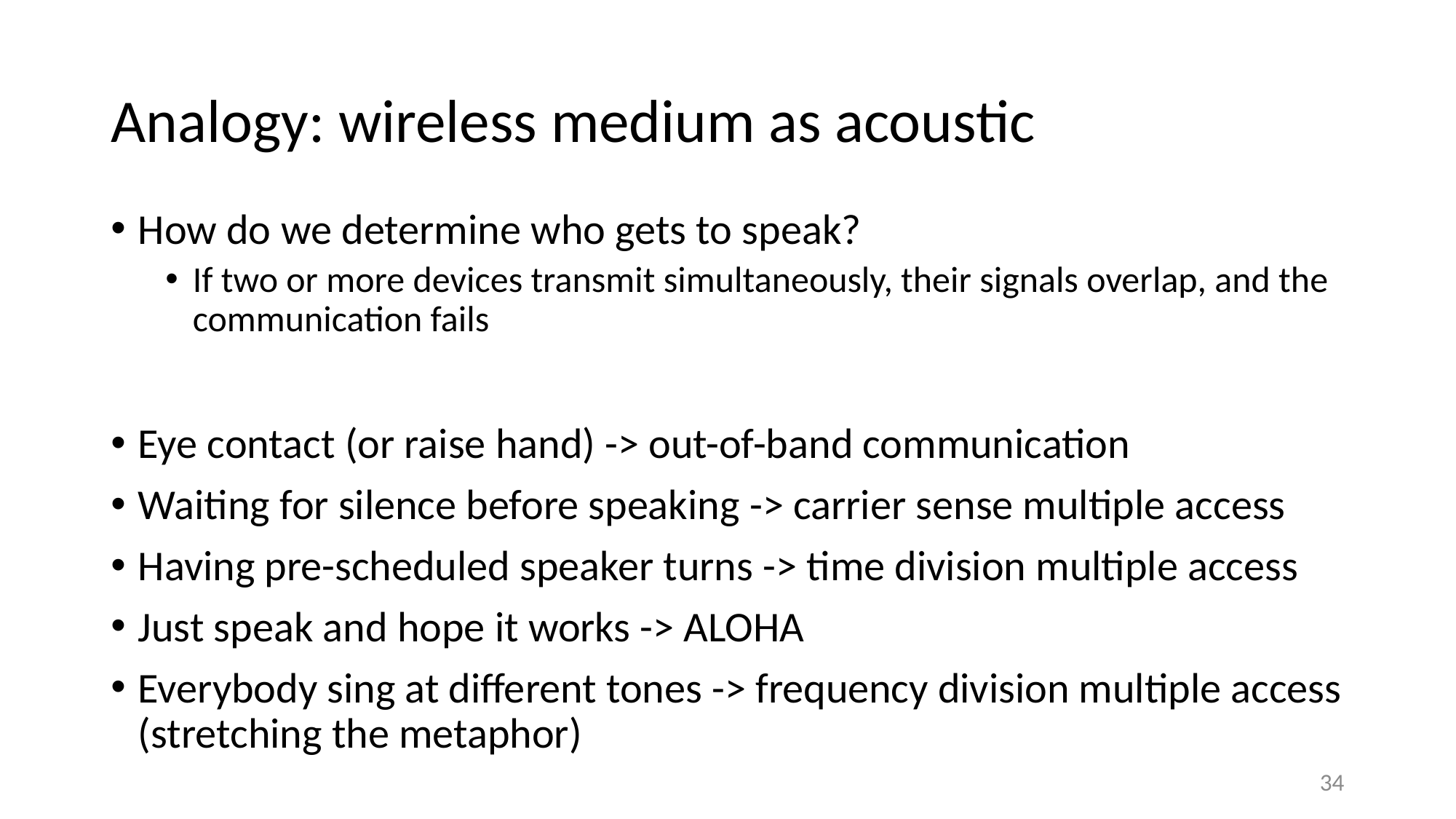

# Analogy: wireless medium as acoustic
How do we determine who gets to speak?
If two or more devices transmit simultaneously, their signals overlap, and the communication fails

Eye contact (or raise hand) -> out-of-band communication
Waiting for silence before speaking -> carrier sense multiple access
Having pre-scheduled speaker turns -> time division multiple access
Just speak and hope it works -> ALOHA
Everybody sing at different tones -> frequency division multiple access
(stretching the metaphor)

34